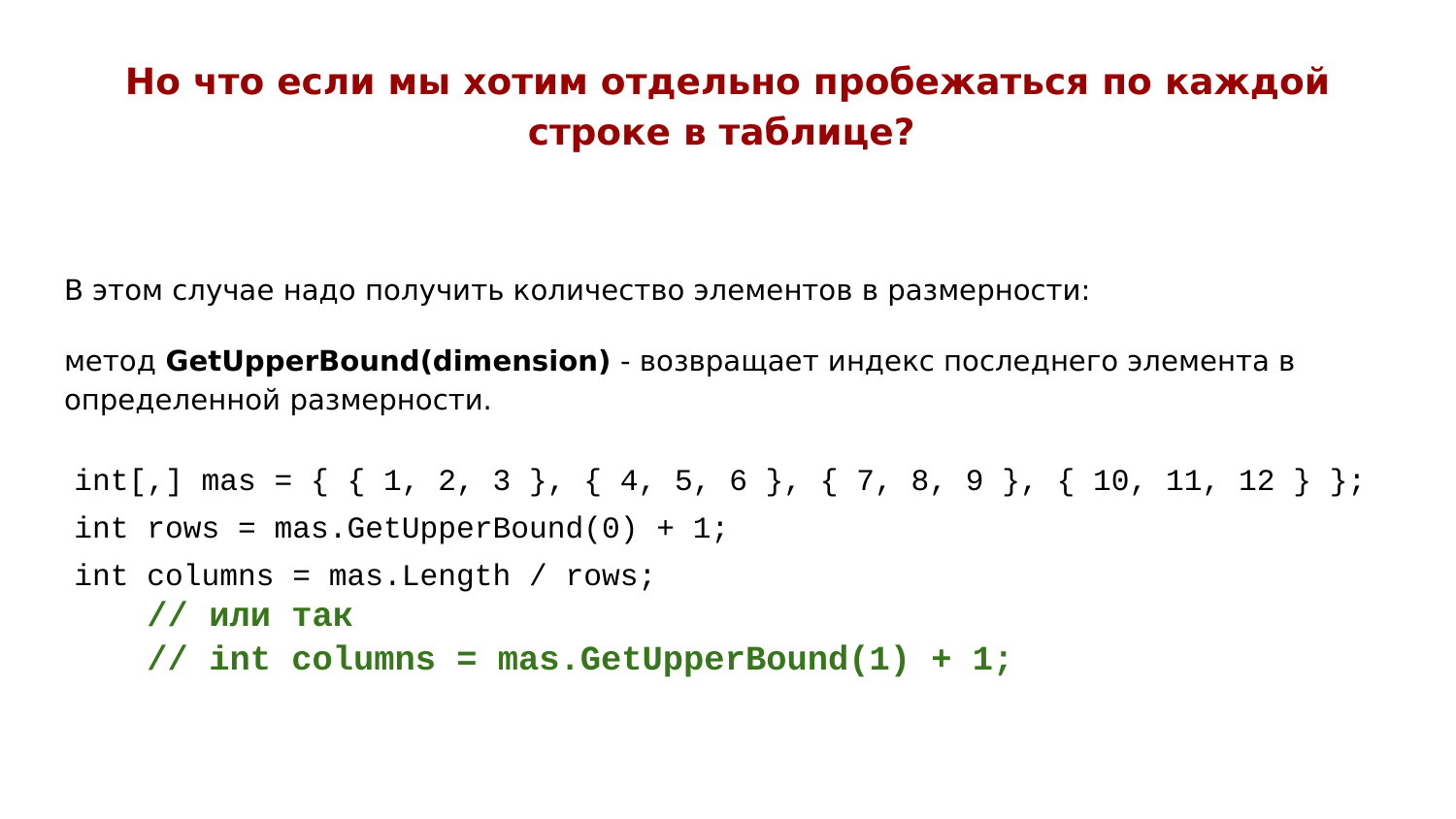

Но что если мы хотим отдельно пробежаться по каждой строке в таблице?

В этом случае надо получить количество элементов в размерности:
метод GetUpperBound(dimension) - возвращает индекс последнего элемента в определенной размерности.
int[,] mas = { { 1, 2, 3 }, { 4, 5, 6 }, { 7, 8, 9 }, { 10, 11, 12 } };
int rows = mas.GetUpperBound(0) + 1;
int columns = mas.Length / rows;
// или так
// int columns = mas.GetUpperBound(1) + 1;